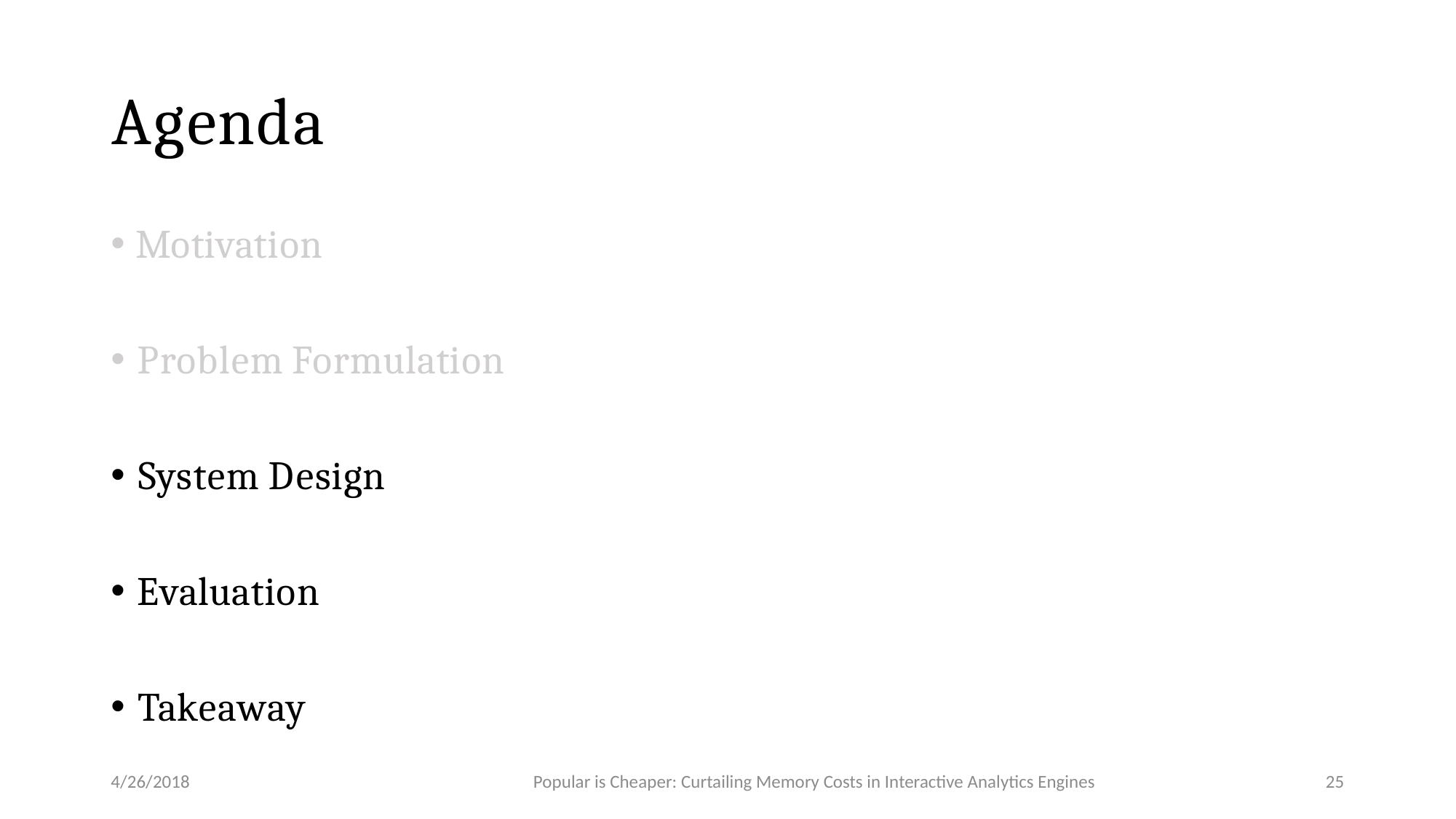

# Agenda
Motivation

Problem Formulation

System Design

Evaluation

Takeaway
4/26/2018
Popular is Cheaper: Curtailing Memory Costs in Interactive Analytics Engines
25